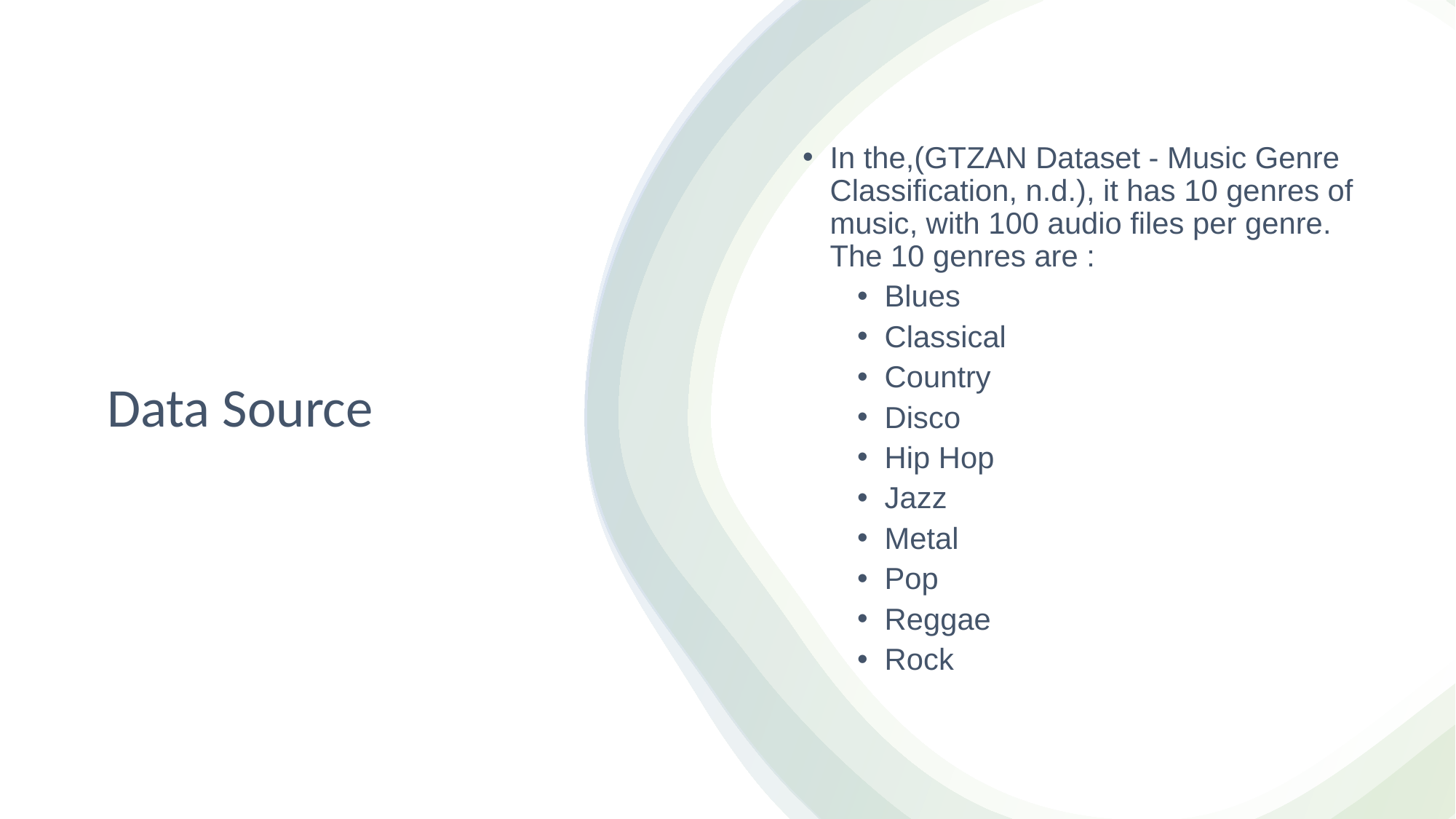

In the,(GTZAN Dataset - Music Genre Classification, n.d.), it has 10 genres of music, with 100 audio files per genre. The 10 genres are :
Blues
Classical
Country
Disco
Hip Hop
Jazz
Metal
Pop
Reggae
Rock
# Data Source